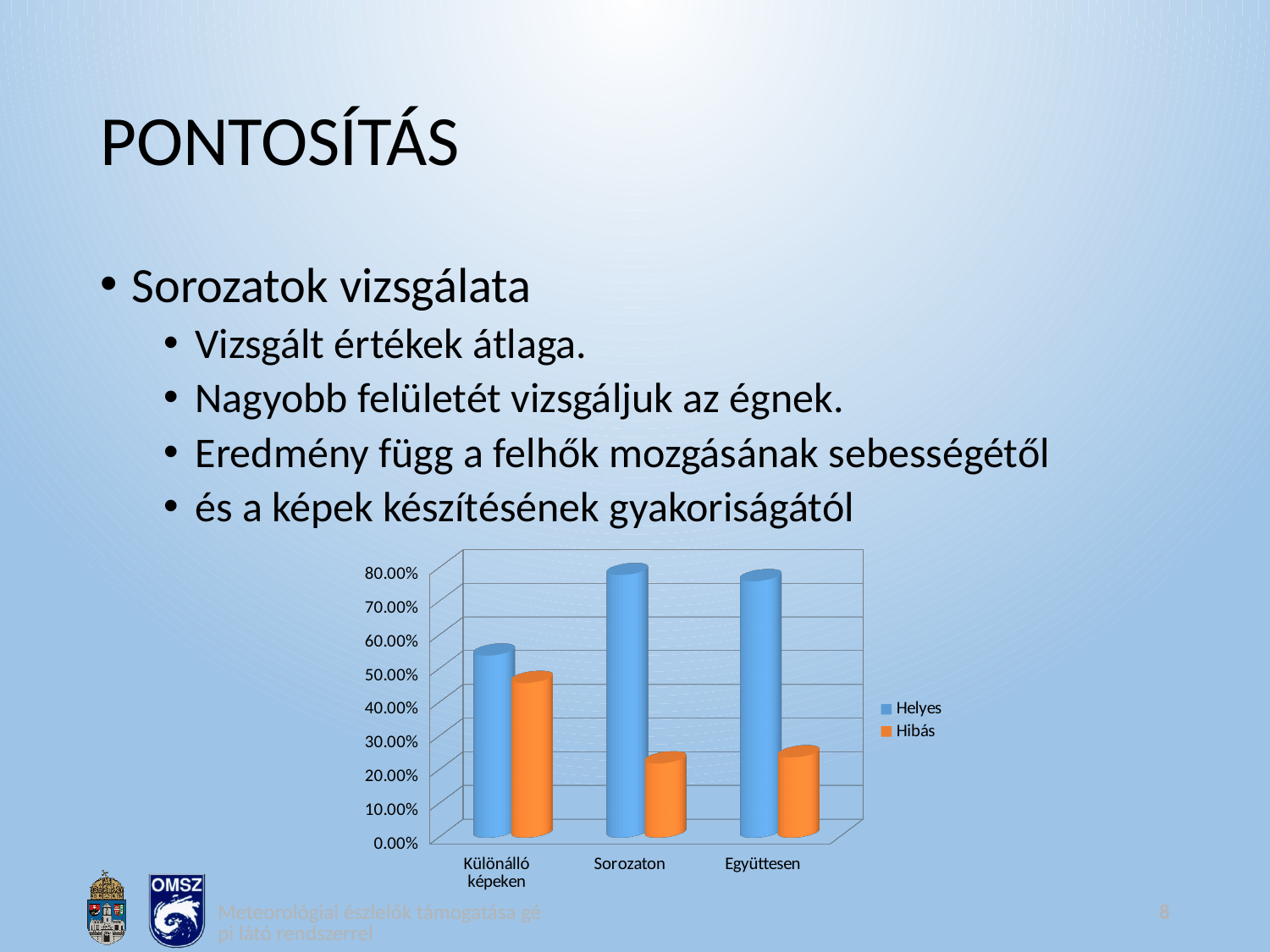

# PONTOSÍTÁS
Sorozatok vizsgálata
Vizsgált értékek átlaga.
Nagyobb felületét vizsgáljuk az égnek.
Eredmény függ a felhők mozgásának sebességétől
és a képek készítésének gyakoriságától

[unsupported chart]

Meteorológiai észlelők támogatása gépi látó rendszerrel
8